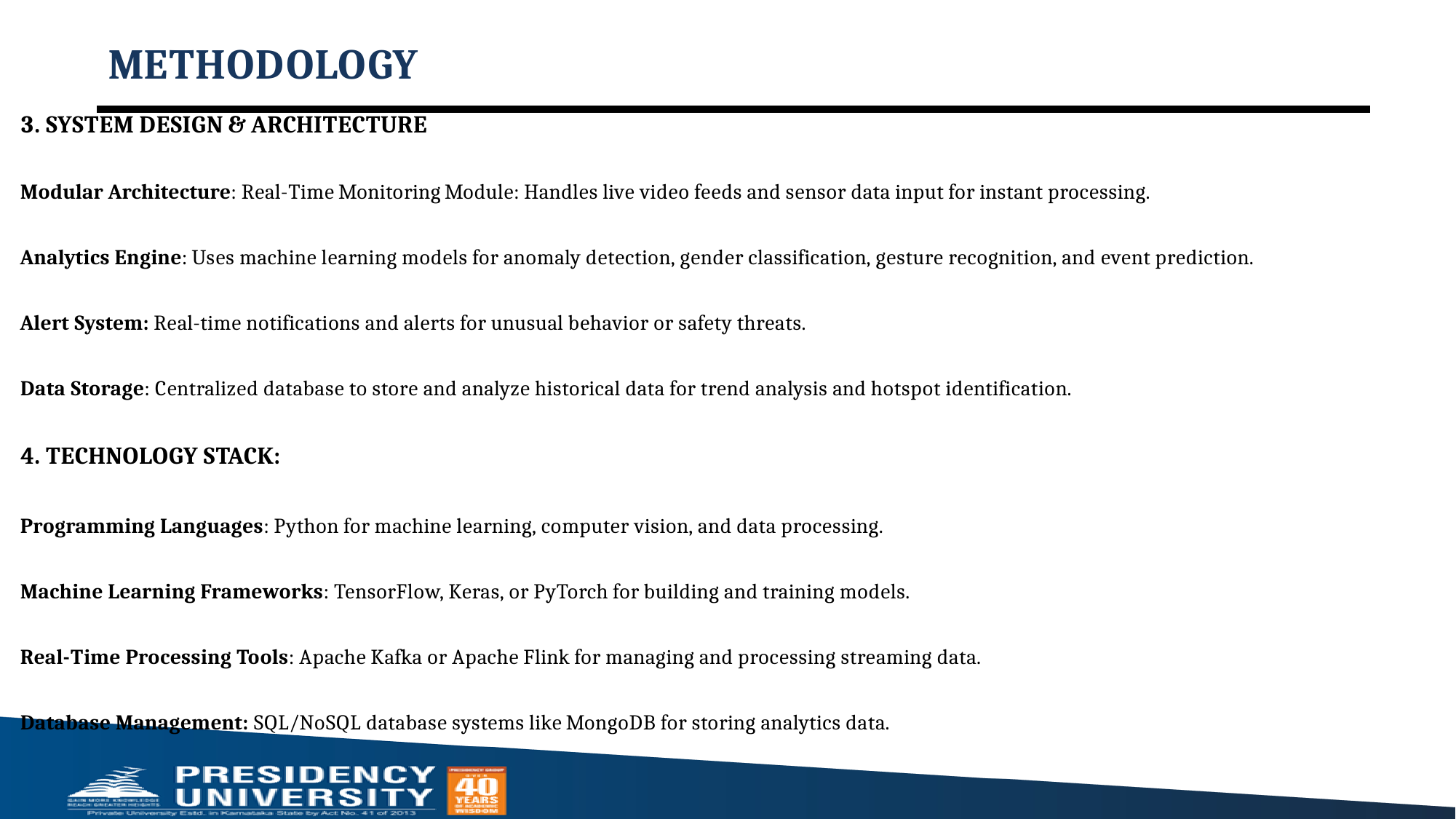

# METHODOLOGY
3. SYSTEM DESIGN & ARCHITECTURE

Modular Architecture: Real-Time Monitoring Module: Handles live video feeds and sensor data input for instant processing.

Analytics Engine: Uses machine learning models for anomaly detection, gender classification, gesture recognition, and event prediction.

Alert System: Real-time notifications and alerts for unusual behavior or safety threats.

Data Storage: Centralized database to store and analyze historical data for trend analysis and hotspot identification.

4. TECHNOLOGY STACK:

Programming Languages: Python for machine learning, computer vision, and data processing.

Machine Learning Frameworks: TensorFlow, Keras, or PyTorch for building and training models.

Real-Time Processing Tools: Apache Kafka or Apache Flink for managing and processing streaming data.

Database Management: SQL/NoSQL database systems like MongoDB for storing analytics data.